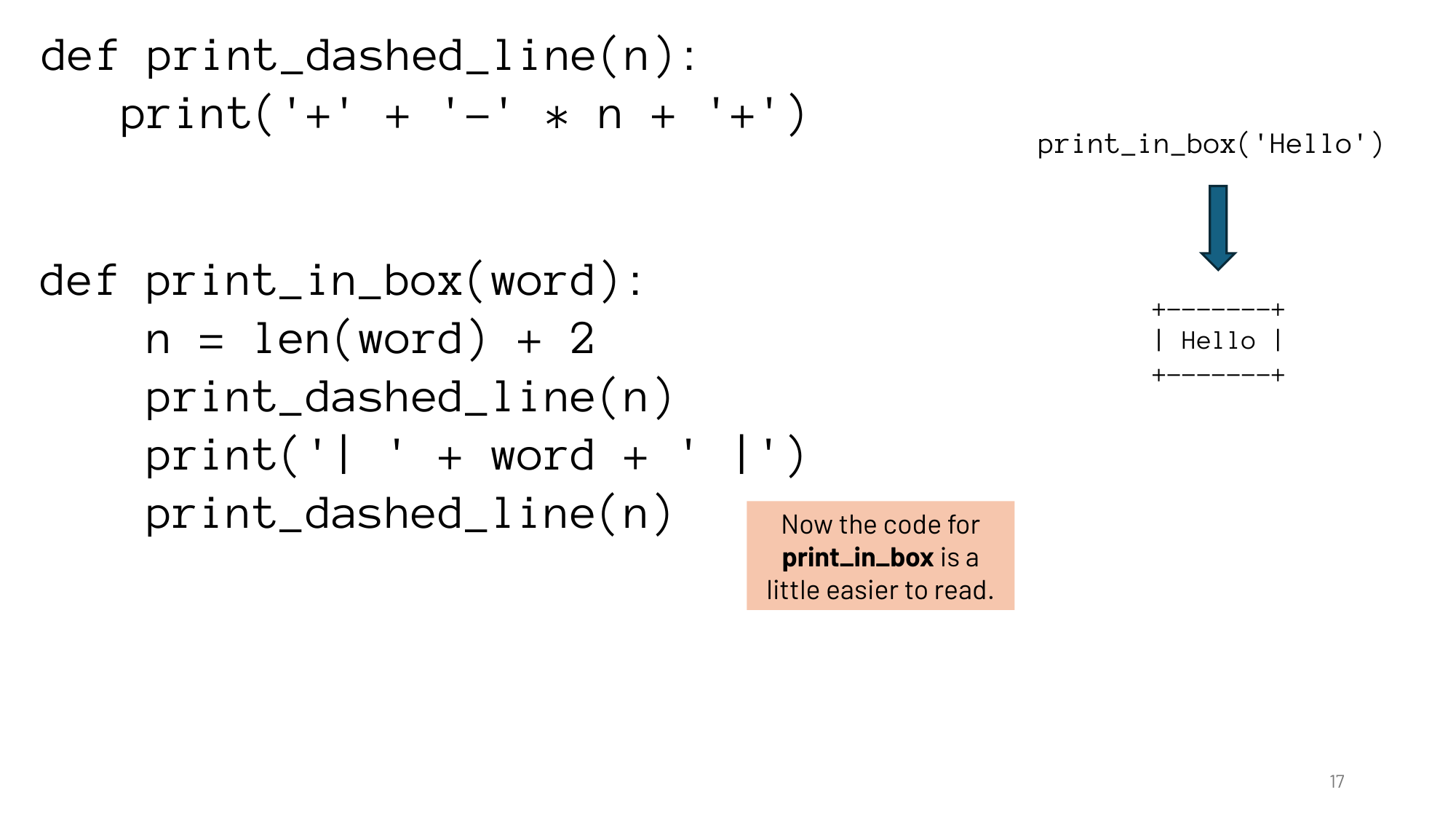

def print_dashed_line(n):
   print('+' + '-' * n + '+')
print_in_box('Hello')

def print_in_box(word):
    n = len(word) + 2
    print_dashed_line(n)
    print('| ' + word + ' |')
    print_dashed_line(n)
+-------+
| Hello |
+-------+
Now the code for print_in_box is a little easier to read.
17